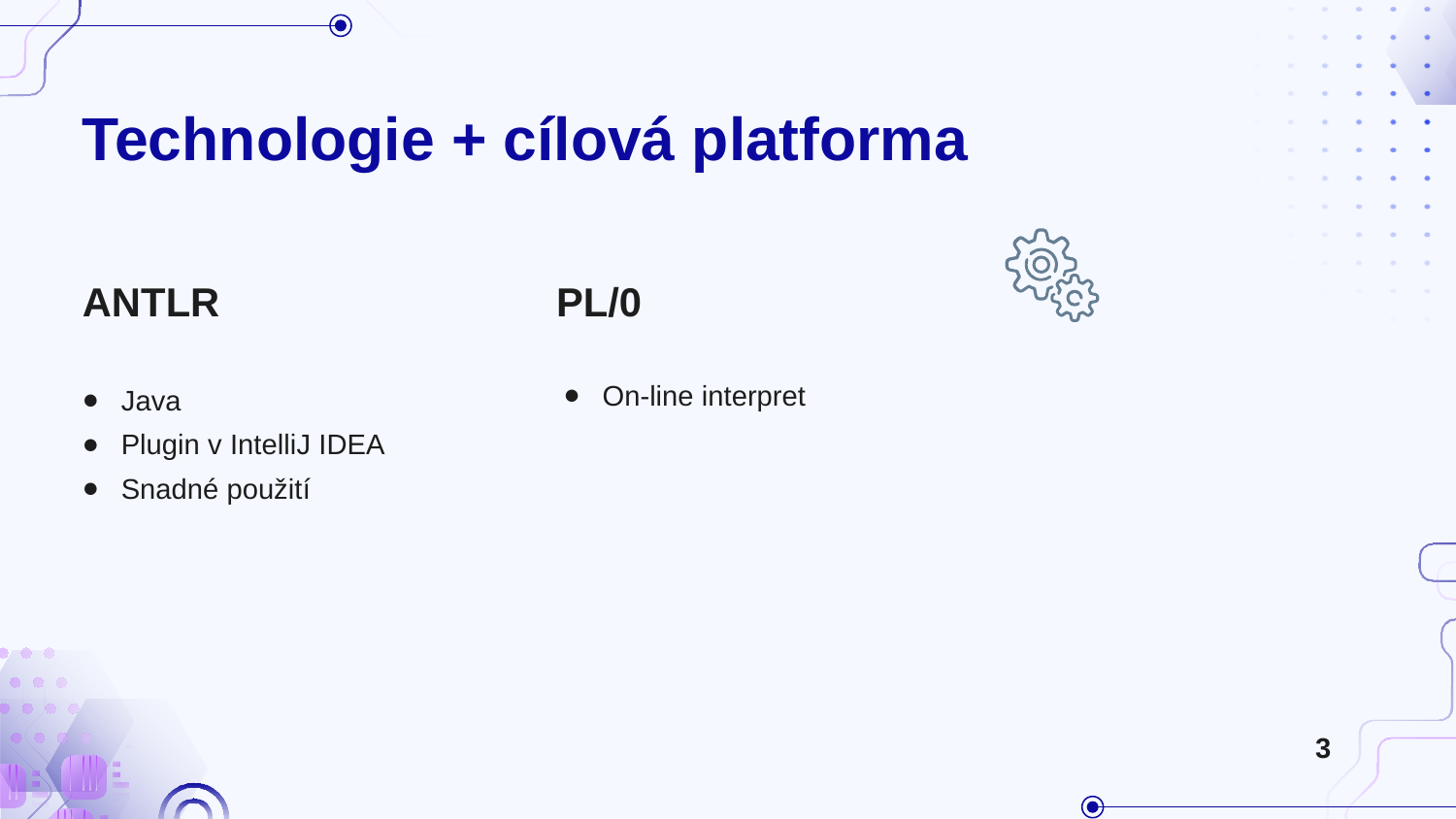

# Technologie + cílová platforma

ANTLR
PL/0
Java
Plugin v IntelliJ IDEA
Snadné použití
On-line interpret
3